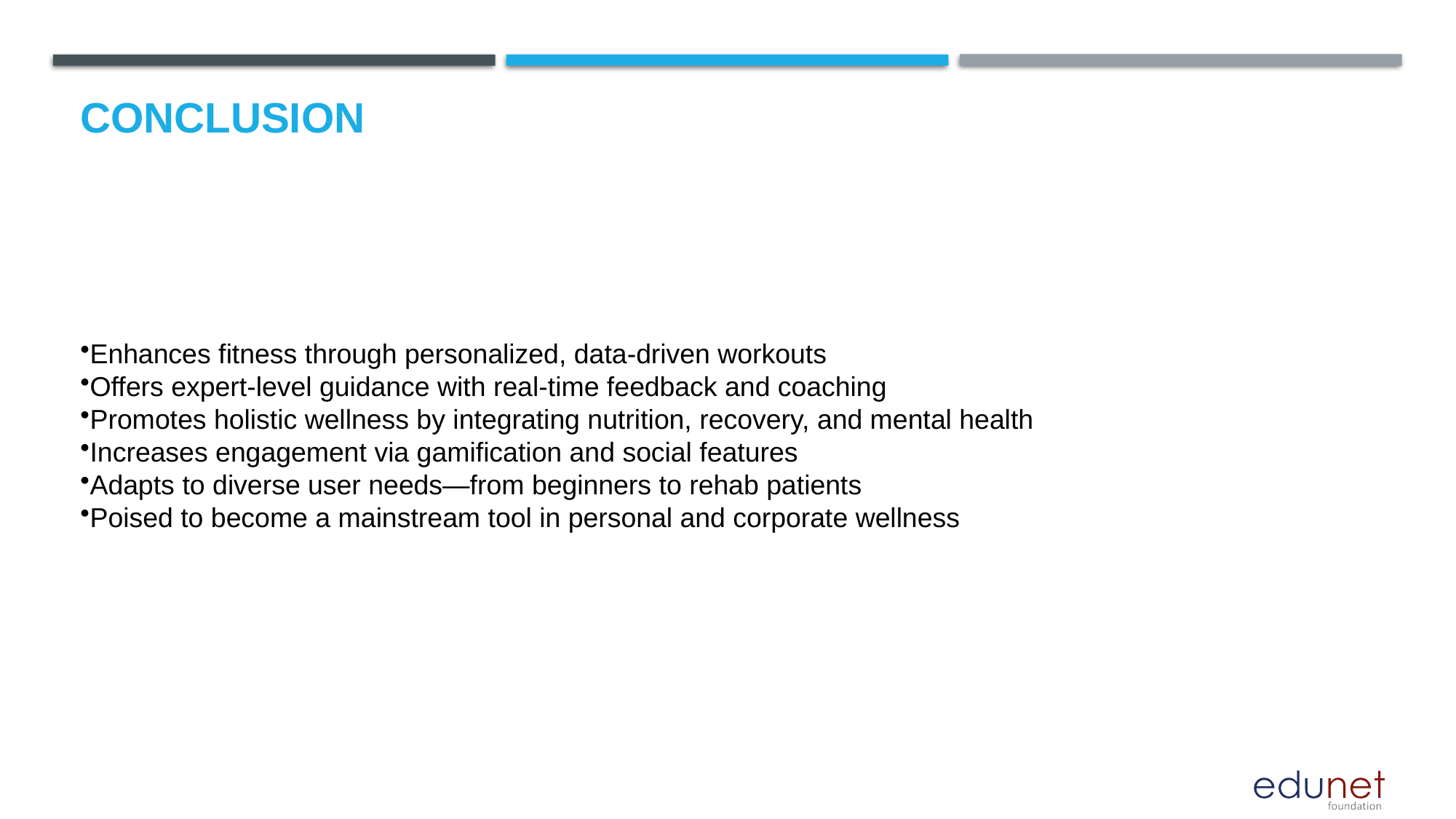

# Conclusion
Enhances fitness through personalized, data-driven workouts
Offers expert-level guidance with real-time feedback and coaching
Promotes holistic wellness by integrating nutrition, recovery, and mental health
Increases engagement via gamification and social features
Adapts to diverse user needs—from beginners to rehab patients
Poised to become a mainstream tool in personal and corporate wellness